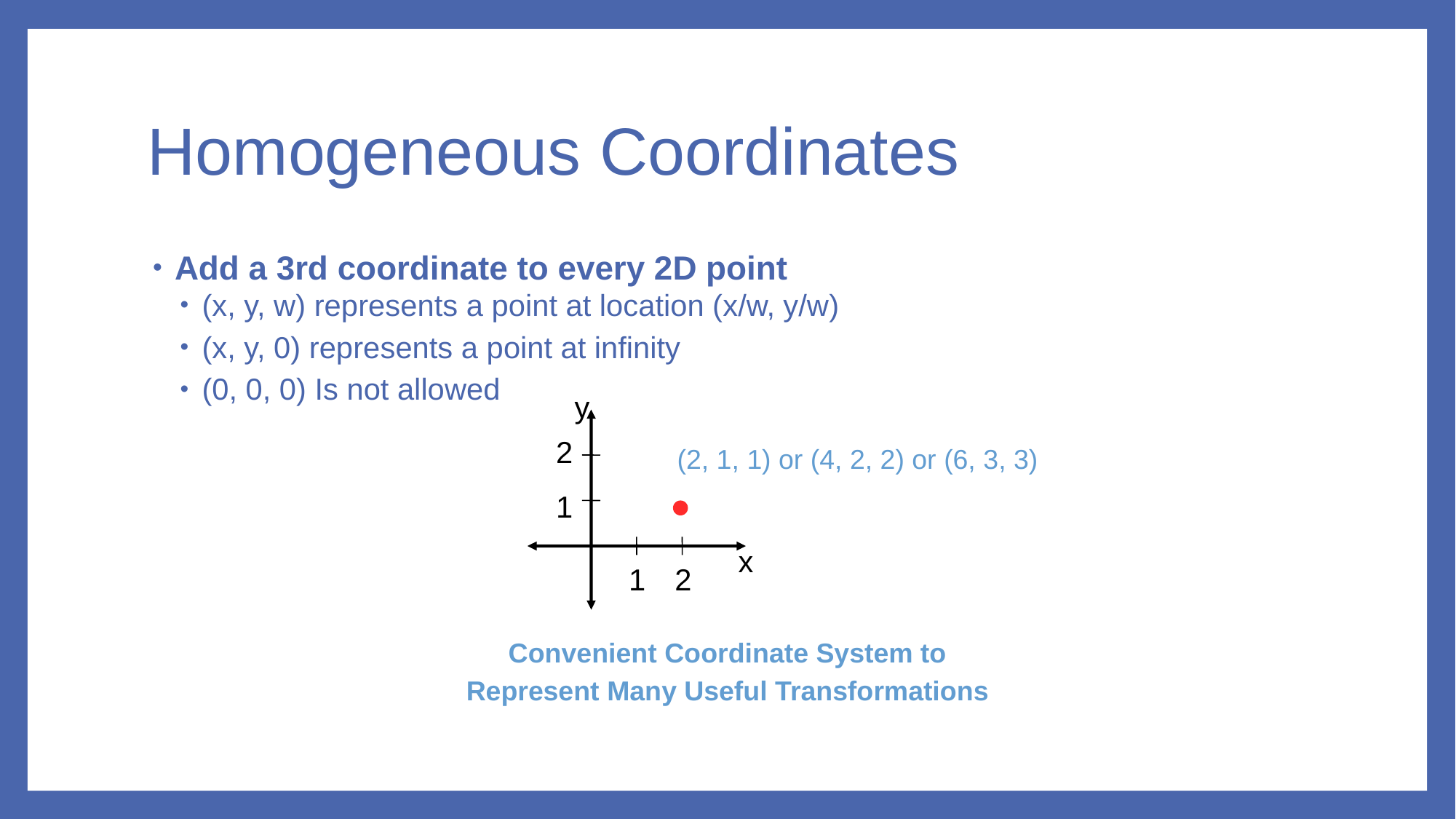

# Homogeneous Coordinates
Add a 3rd coordinate to every 2D point
(x, y, w) represents a point at location (x/w, y/w)
(x, y, 0) represents a point at infinity
(0, 0, 0) Is not allowed

y

2
(2, 1, 1) or (4, 2, 2) or (6, 3, 3)

1

x

1
2
Convenient Coordinate System to
Represent Many Useful Transformations